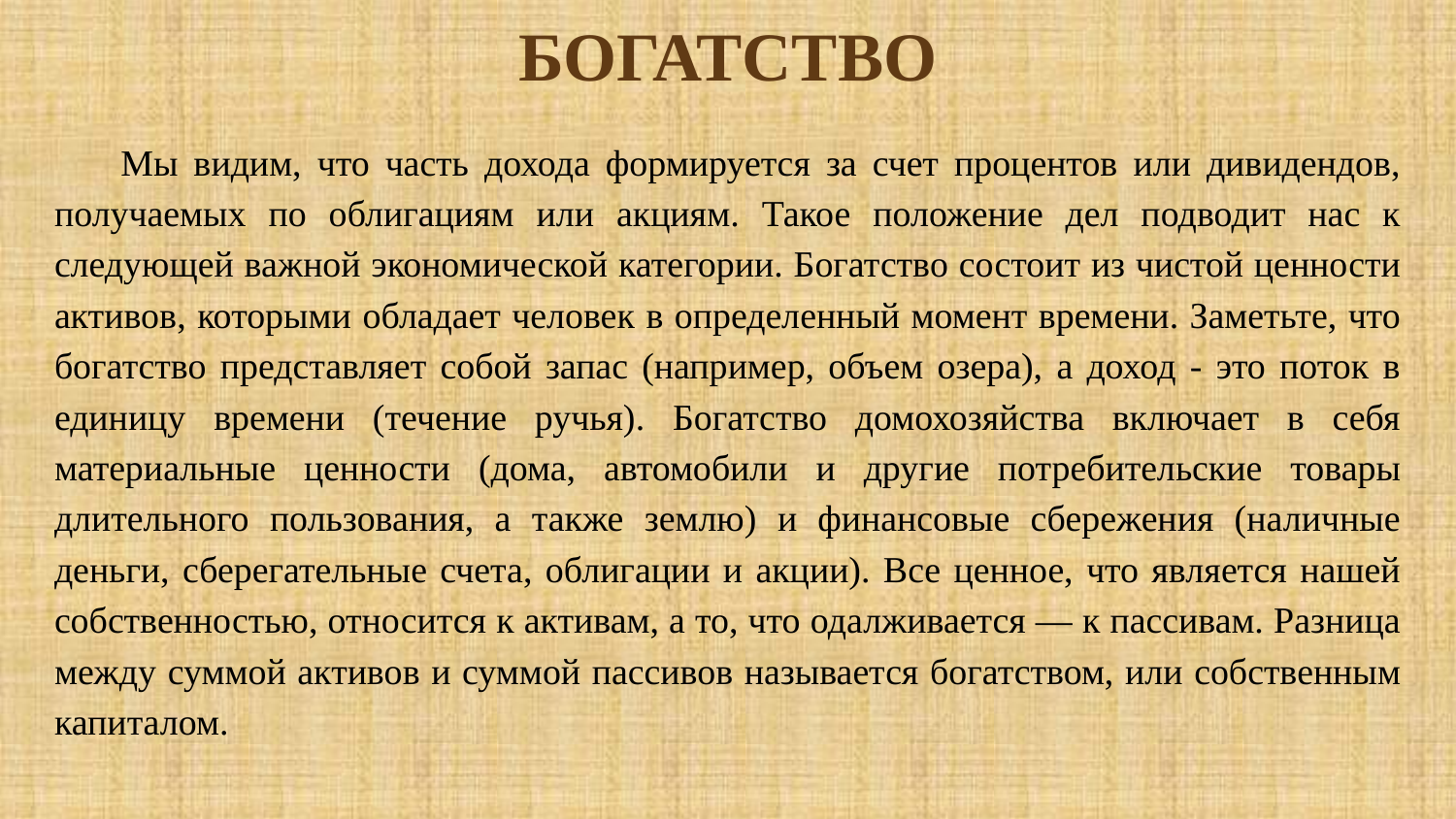

# Богатство
Мы видим, что часть дохода формируется за счет процентов или дивидендов, получаемых по облигациям или акциям. Такое положение дел подводит нас к следующей важной экономической категории. Богатство состоит из чистой ценности активов, которыми обладает человек в определенный момент времени. Заметьте, что богатство представляет собой запас (например, объем озера), а доход - это поток в единицу времени (течение ручья). Богатство домохозяйства включает в себя материальные ценности (дома, автомобили и другие потребительские товары длительного пользования, а также землю) и финансовые сбережения (наличные деньги, сберегательные счета, облигации и акции). Все ценное, что является нашей собственностью, относится к активам, а то, что одалживается — к пассивам. Разница между суммой активов и суммой пассивов называется богатством, или собственным капиталом.